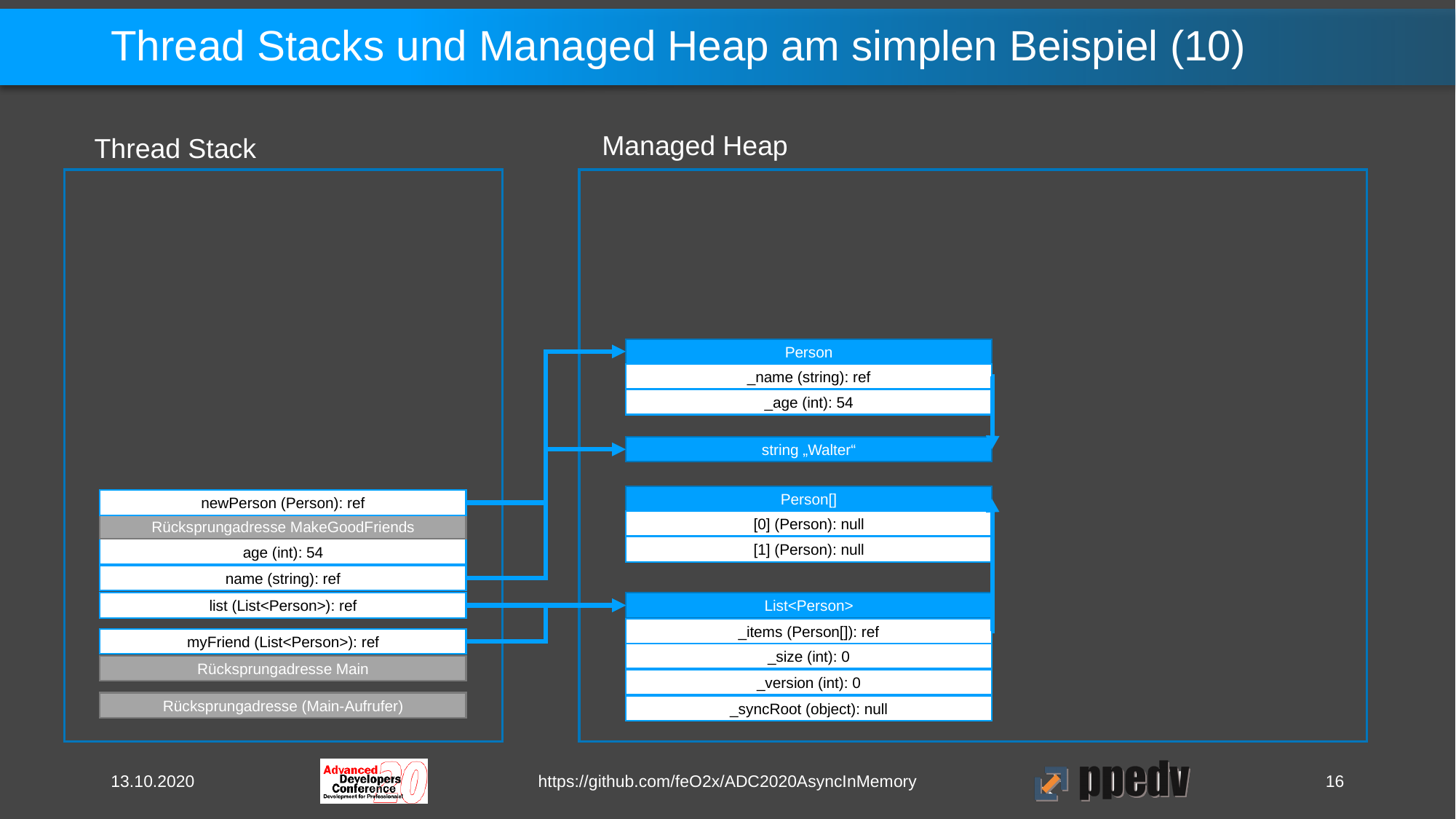

# Thread Stacks und Managed Heap am simplen Beispiel (10)
Managed Heap
Thread Stack

Person
_name (string): ref
_age (int): 54
string „Walter“
Person[]
newPerson (Person): ref
[0] (Person): null
Rücksprungadresse MakeGoodFriends
[1] (Person): null
age (int): 54
name (string): ref
list (List<Person>): ref
List<Person>
_items (Person[]): ref
myFriend (List<Person>): ref
_size (int): 0
Rücksprungadresse Main
_version (int): 0
Rücksprungadresse (Main-Aufrufer)
_syncRoot (object): null
13.10.2020
https://github.com/feO2x/ADC2020AsyncInMemory
16